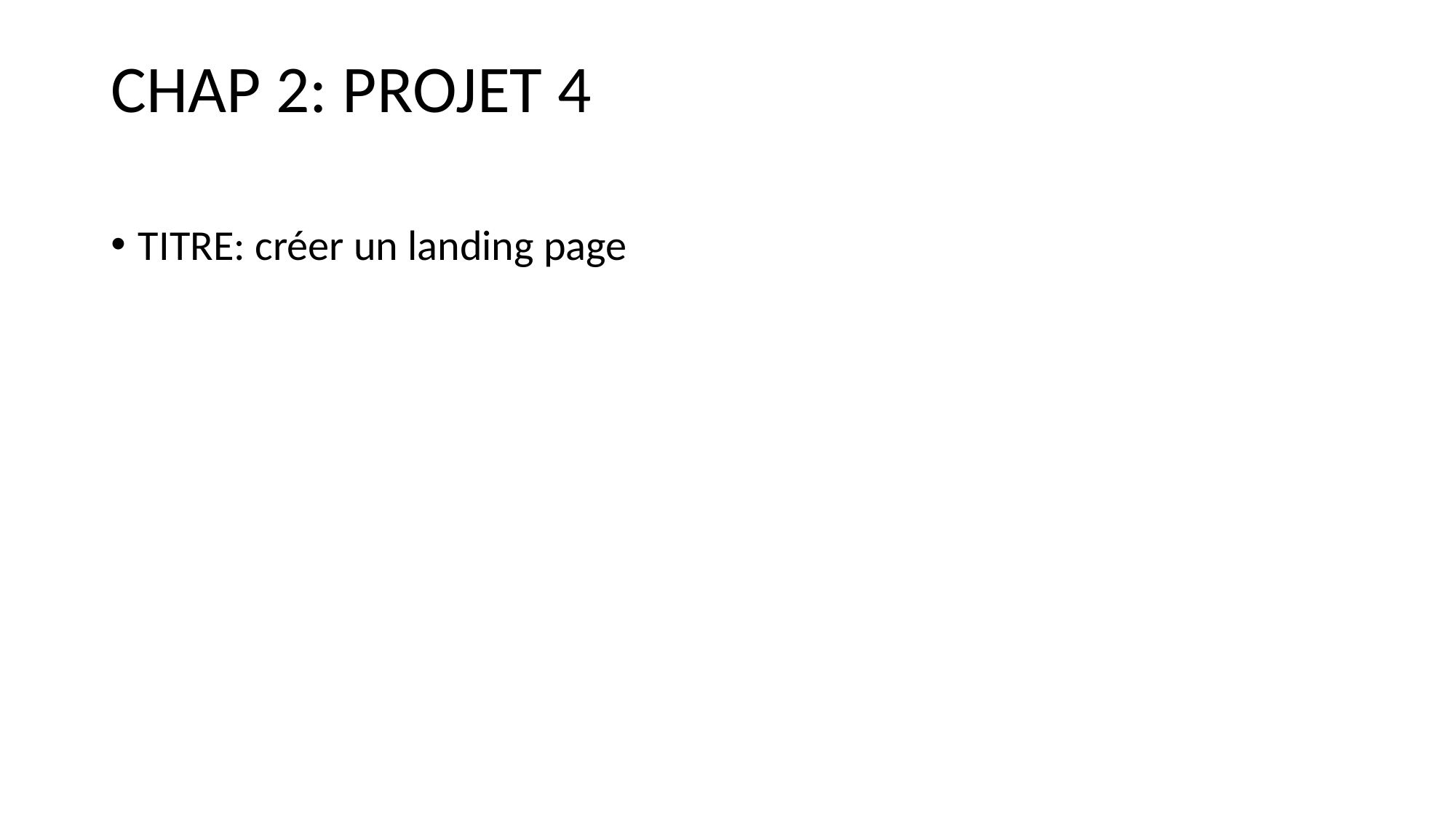

# CHAP 2: PROJET 4
TITRE: créer un landing page